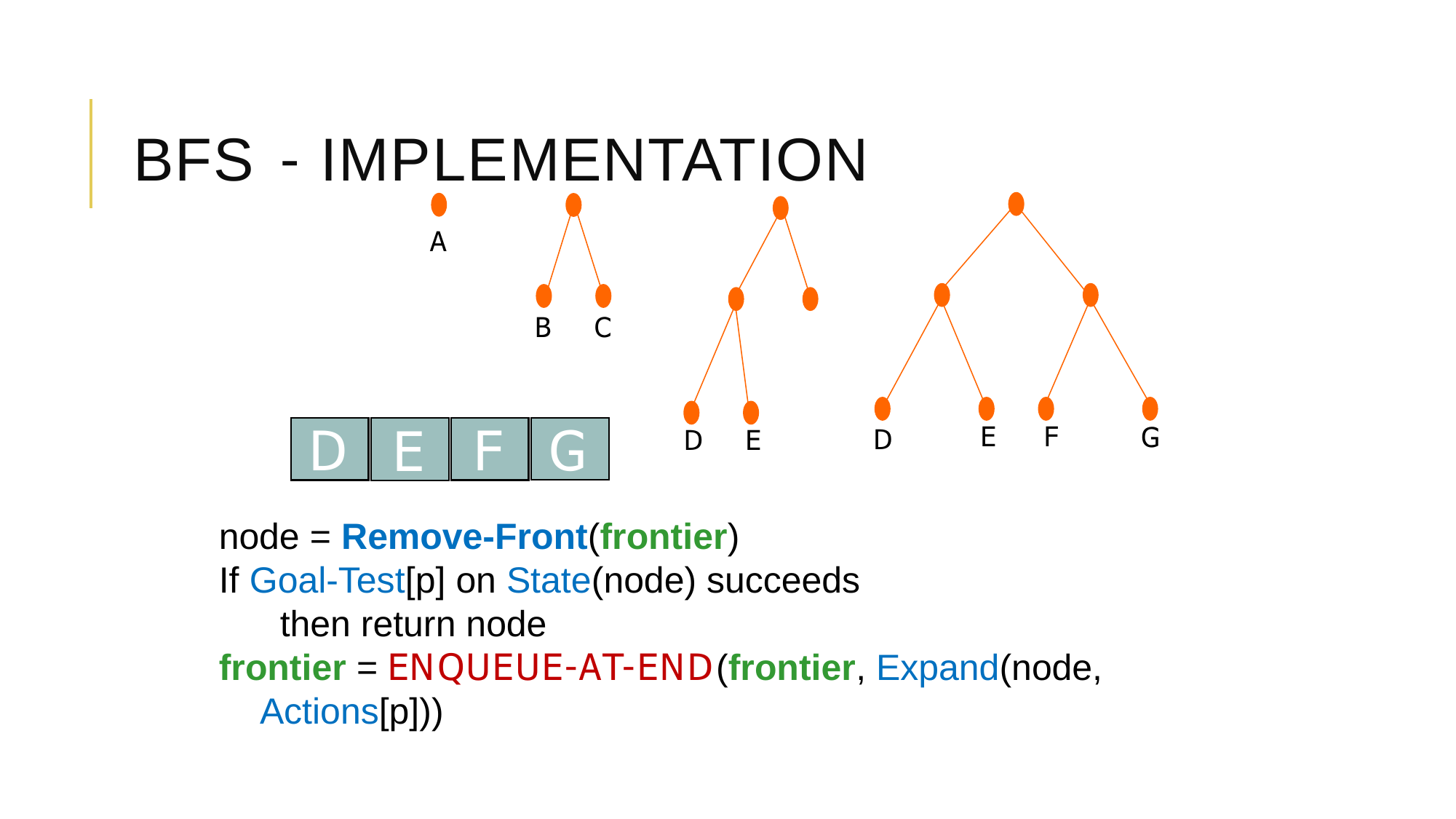

# BFS - Implementation

F
E
G
D

A

B
C

D
E
C
B
C
E
D
G
D
F
E
A
node = Remove-Front(frontier)
If Goal-Test[p] on State(node) succeeds
      then return node
frontier = ENQUEUE-AT-END(frontier, Expand(node, Actions[p]))